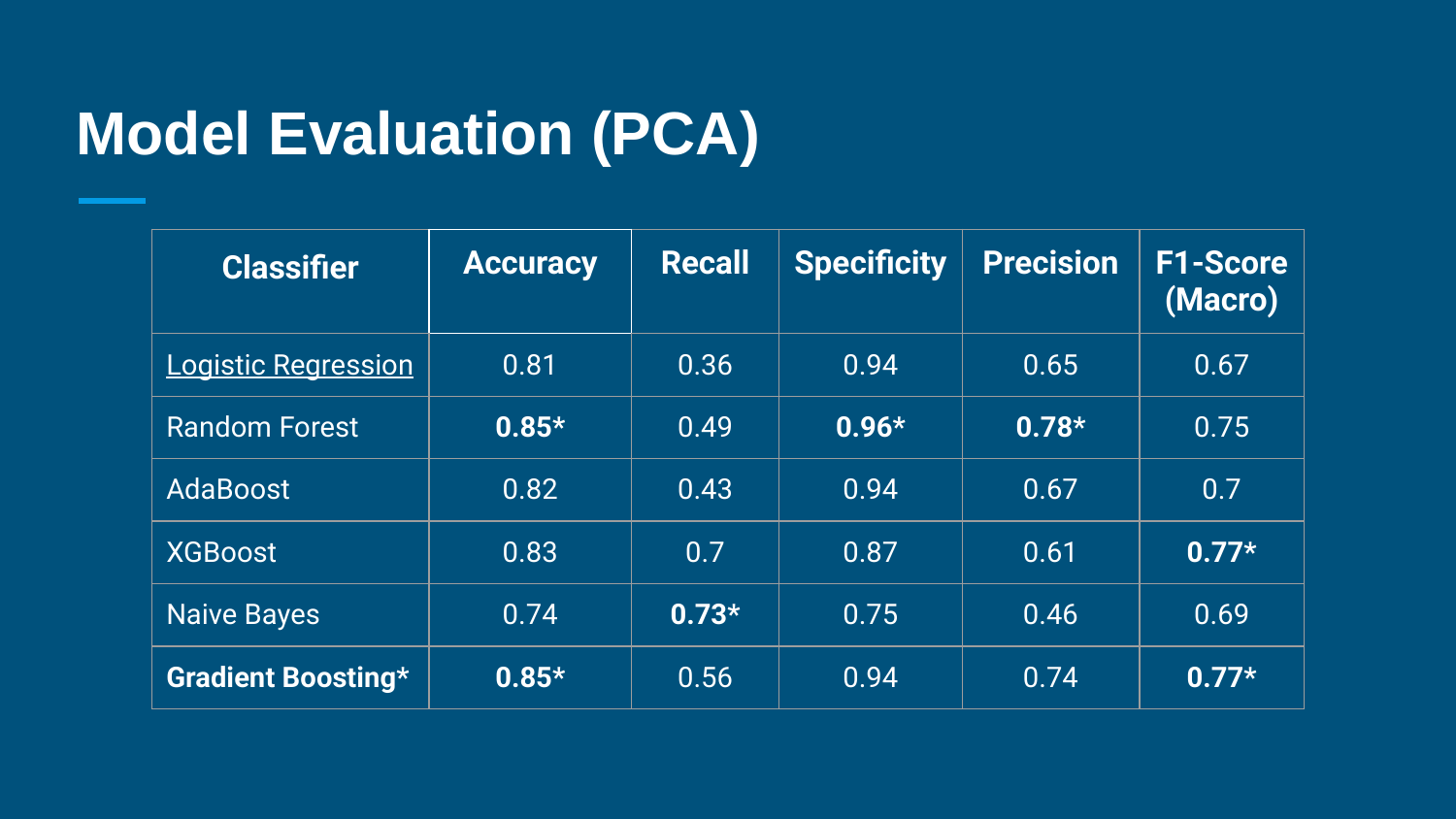

# Model Evaluation (PCA)
| Classifier | Accuracy | Recall | Specificity | Precision | F1-Score (Macro) |
| --- | --- | --- | --- | --- | --- |
| Logistic Regression | 0.81 | 0.36 | 0.94 | 0.65 | 0.67 |
| Random Forest | 0.85\* | 0.49 | 0.96\* | 0.78\* | 0.75 |
| AdaBoost | 0.82 | 0.43 | 0.94 | 0.67 | 0.7 |
| XGBoost | 0.83 | 0.7 | 0.87 | 0.61 | 0.77\* |
| Naive Bayes | 0.74 | 0.73\* | 0.75 | 0.46 | 0.69 |
| Gradient Boosting\* | 0.85\* | 0.56 | 0.94 | 0.74 | 0.77\* |